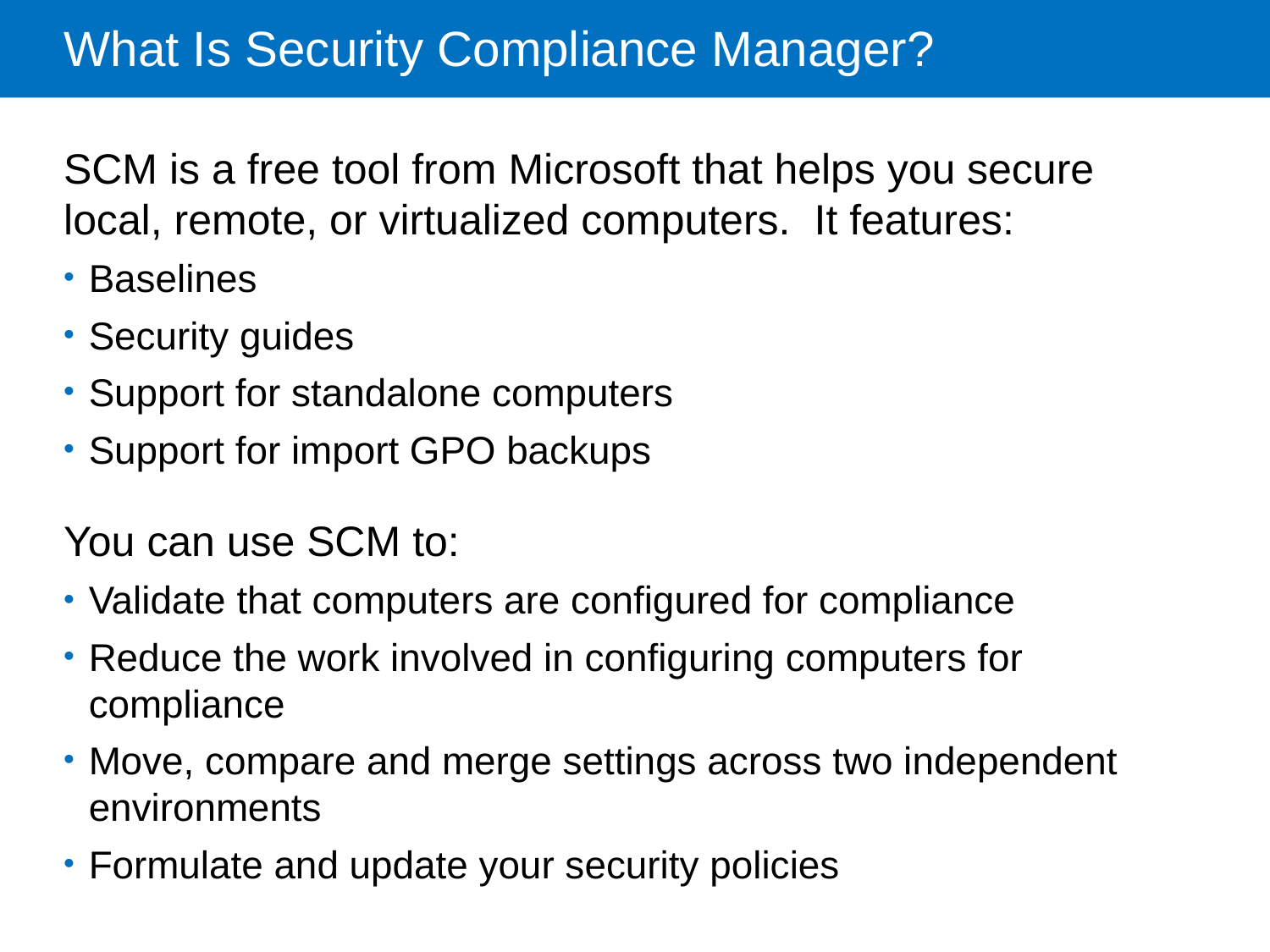

# What Is Security Compliance Manager?
SCM is a free tool from Microsoft that helps you secure local, remote, or virtualized computers.  It features:
Baselines
Security guides
Support for standalone computers
Support for import GPO backups
You can use SCM to:
Validate that computers are configured for compliance
Reduce the work involved in configuring computers for compliance
Move, compare and merge settings across two independent environments
Formulate and update your security policies